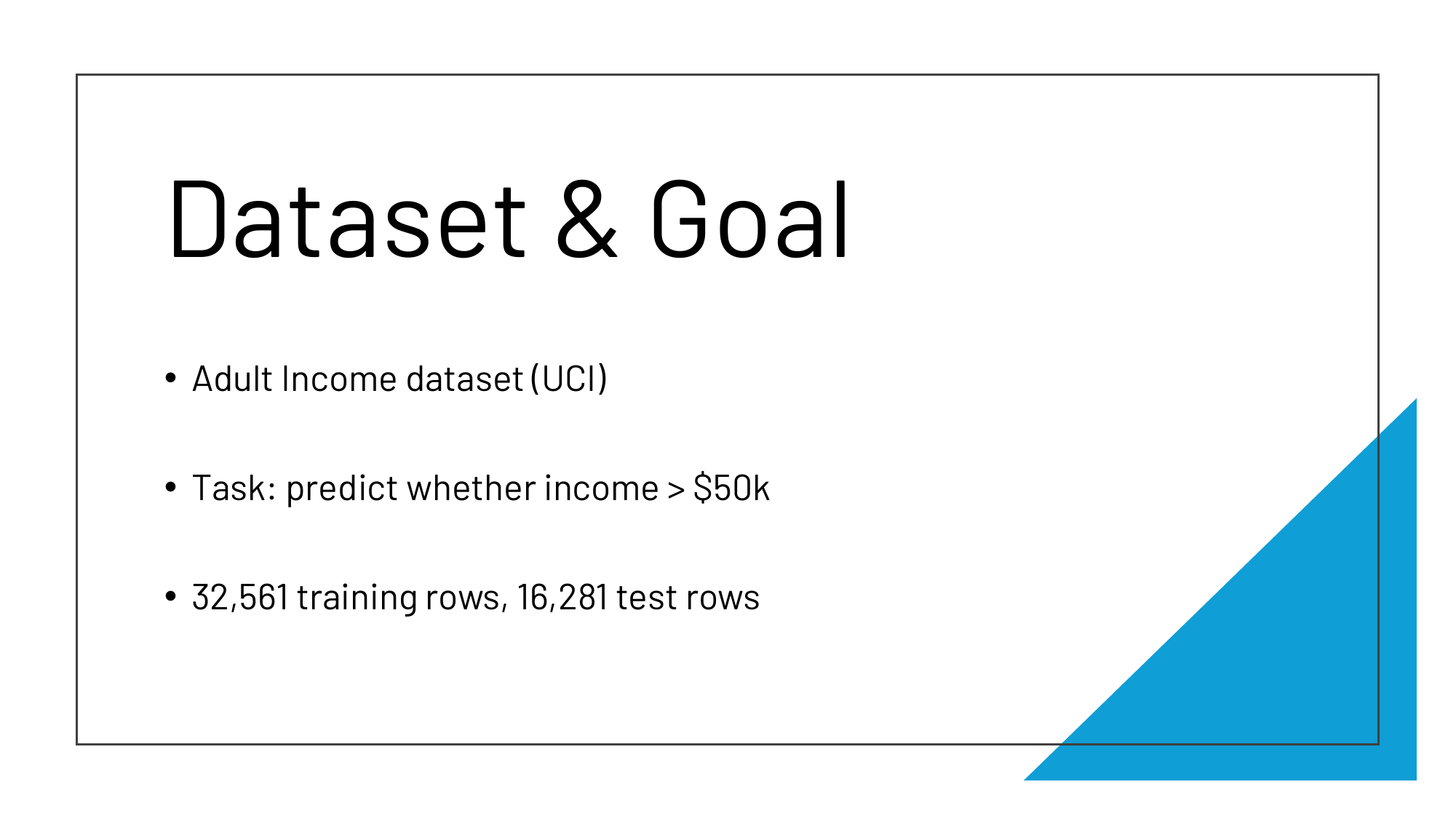

# Dataset & Goal
Adult Income dataset (UCI)

Task: predict whether income > $50k

32,561 training rows, 16,281 test rows